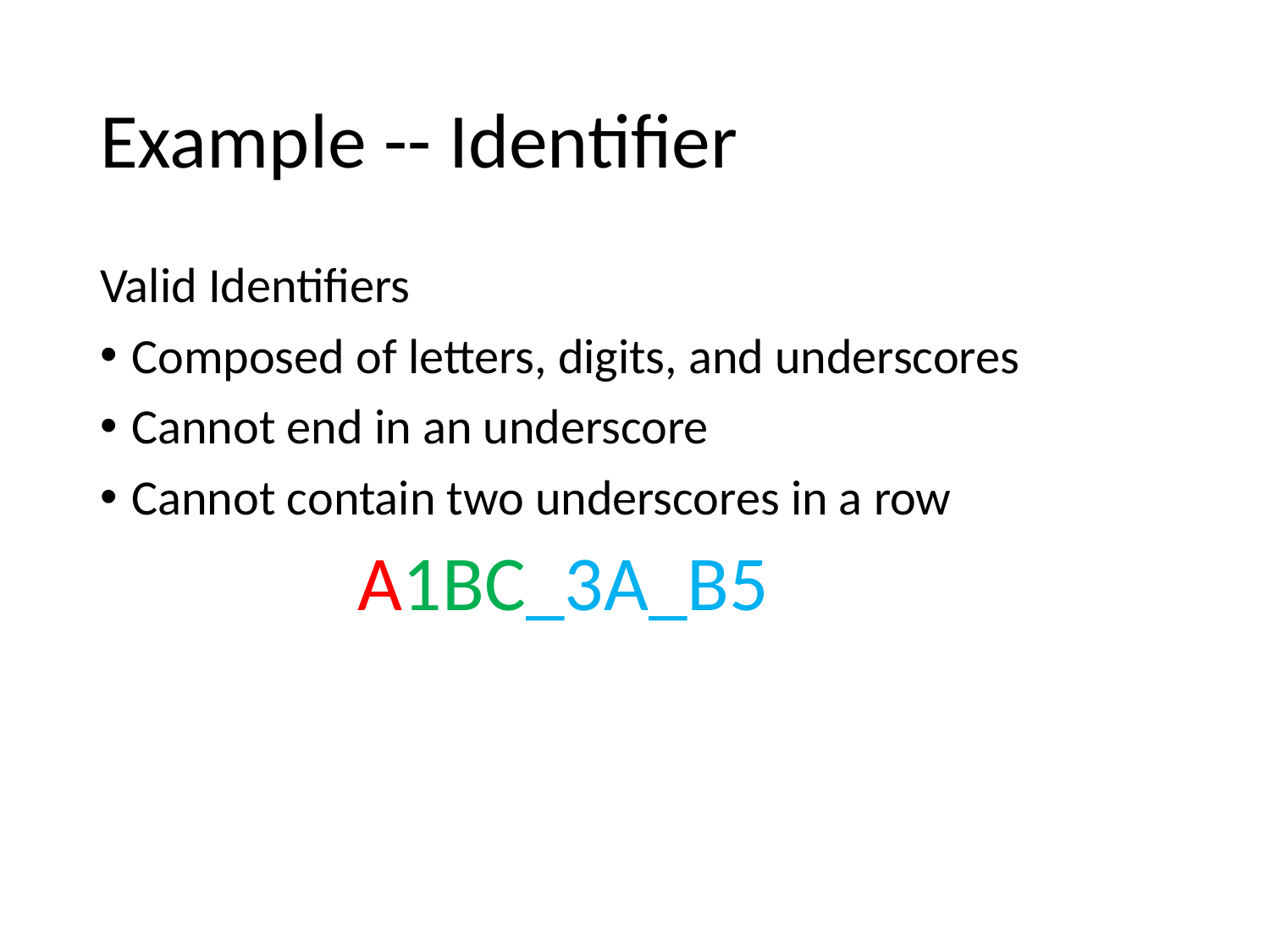

# Example -- Identifier
Valid Identifiers
Composed of letters, digits, and underscores
Cannot end in an underscore
Cannot contain two underscores in a row
                       A1BC_3A_B5